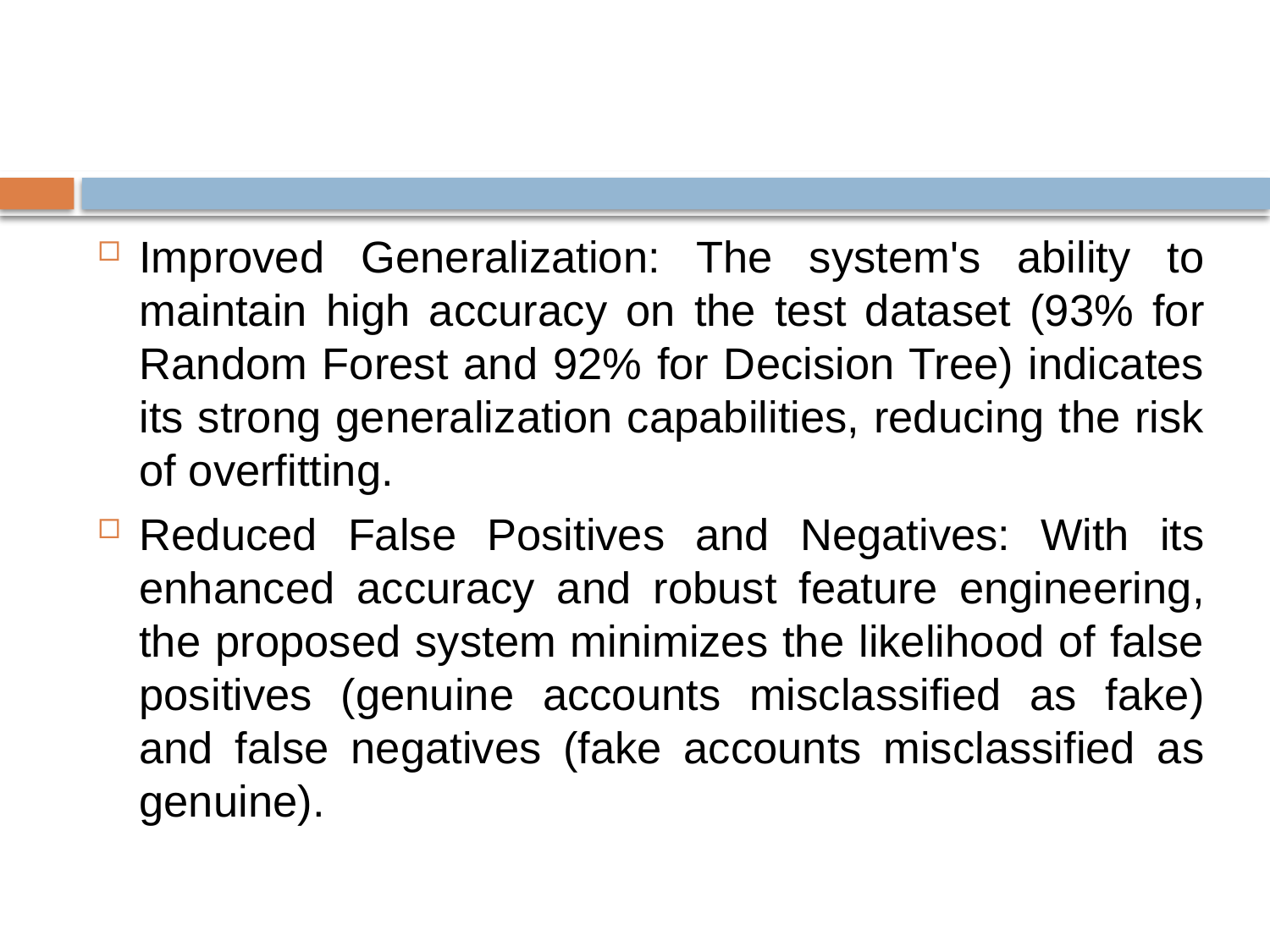

#
Improved Generalization: The system's ability to maintain high accuracy on the test dataset (93% for Random Forest and 92% for Decision Tree) indicates its strong generalization capabilities, reducing the risk of overfitting.
Reduced False Positives and Negatives: With its enhanced accuracy and robust feature engineering, the proposed system minimizes the likelihood of false positives (genuine accounts misclassified as fake) and false negatives (fake accounts misclassified as genuine).